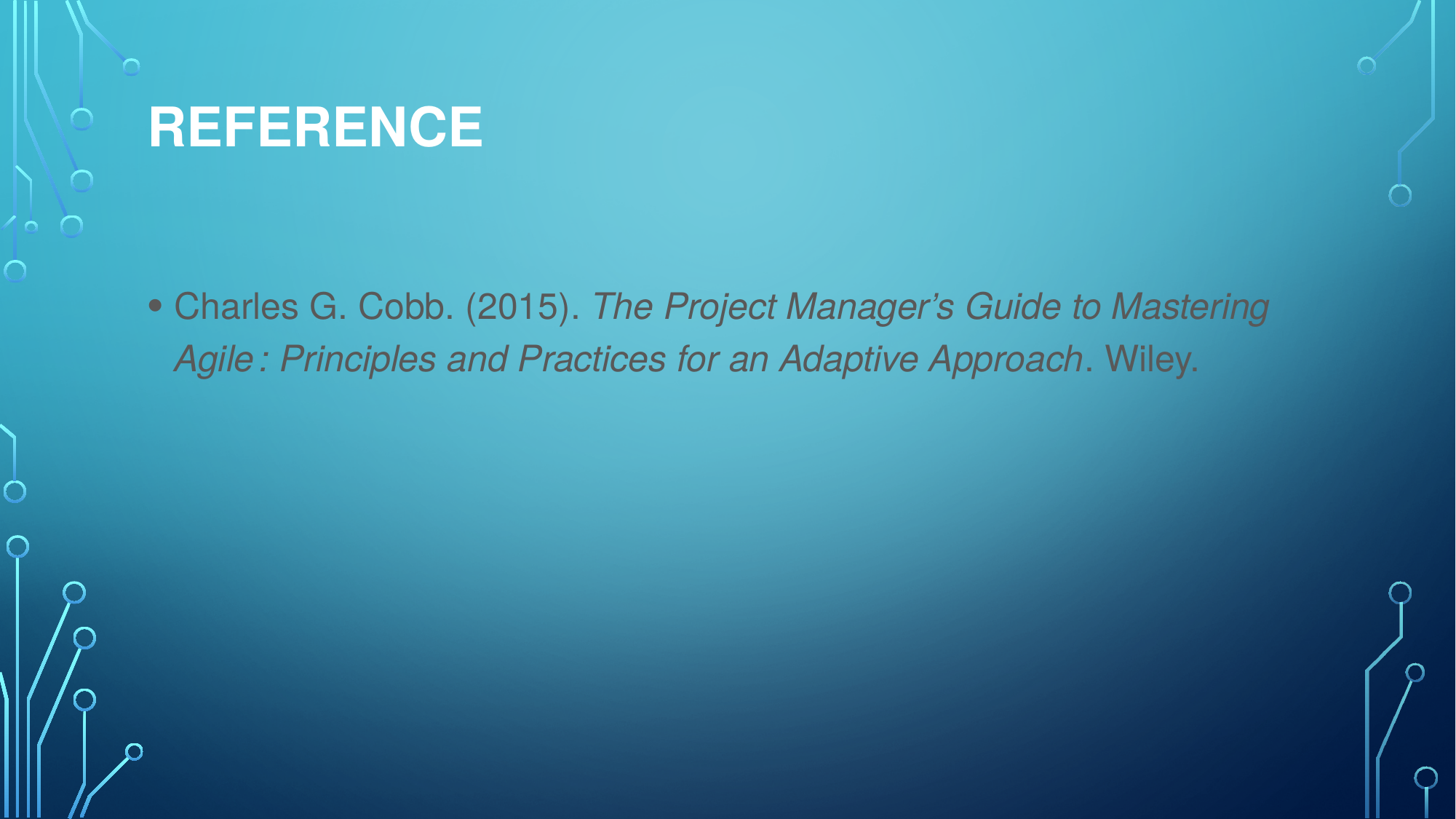

# Reference
Charles G. Cobb. (2015). The Project Manager’s Guide to Mastering Agile : Principles and Practices for an Adaptive Approach. Wiley.